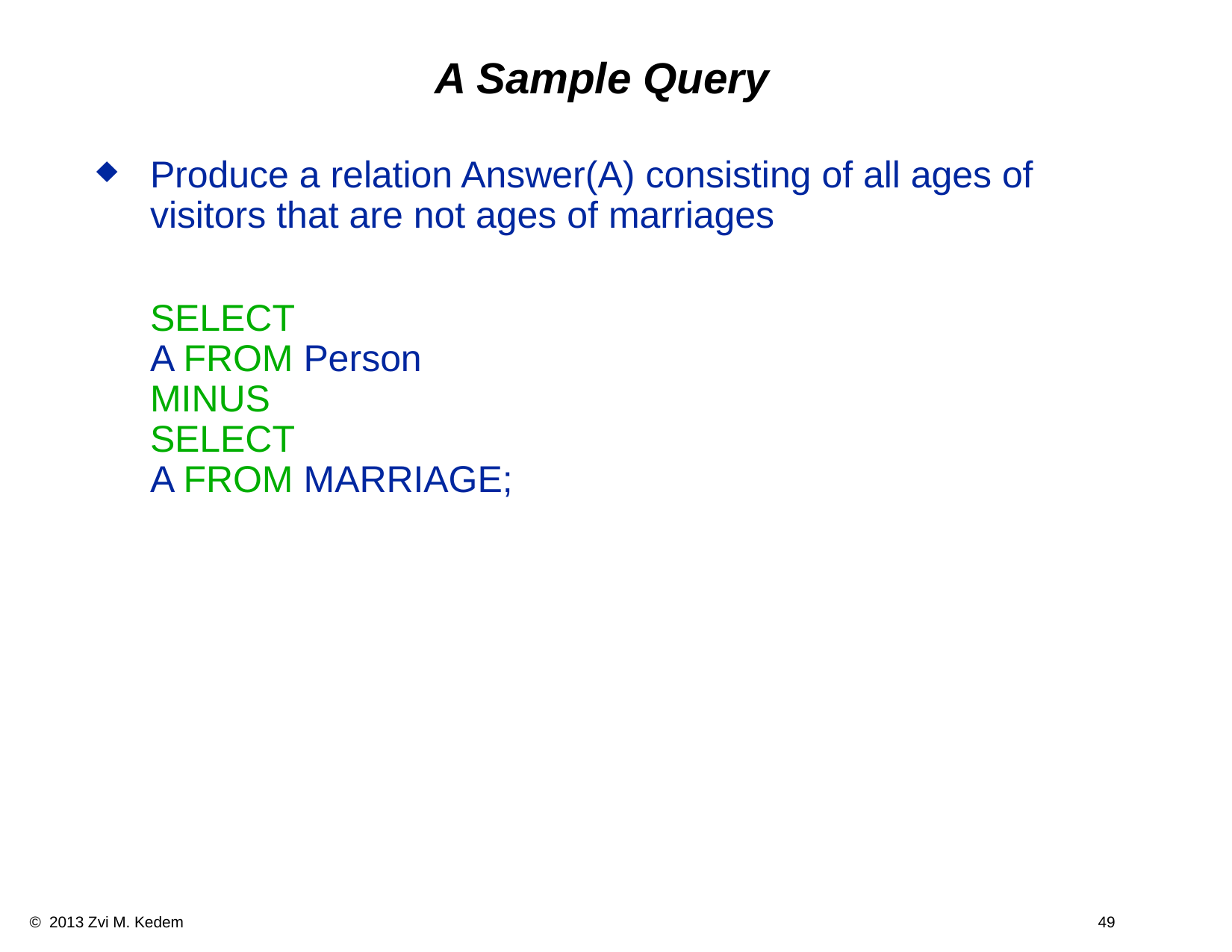

# A Sample Query
Produce a relation Answer(A) consisting of all ages of visitors that are not ages of marriages

	SELECT
A FROM Person
MINUS
SELECT
A FROM MARRIAGE;